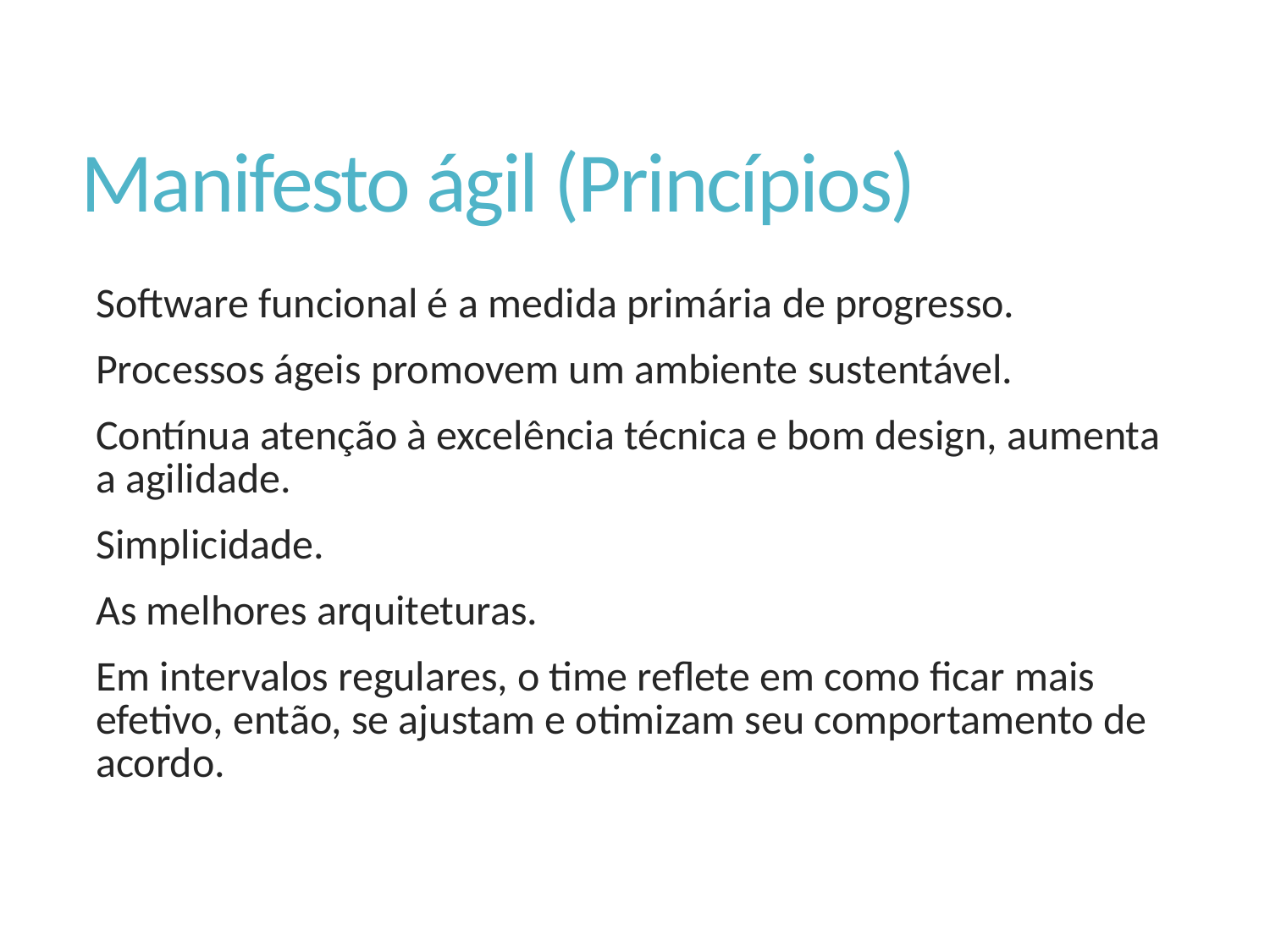

# Manifesto ágil (Princípios)
Software funcional é a medida primária de progresso.
Processos ágeis promovem um ambiente sustentável.
Contínua atenção à excelência técnica e bom design, aumenta a agilidade.
Simplicidade.
As melhores arquiteturas.
Em intervalos regulares, o time reflete em como ficar mais efetivo, então, se ajustam e otimizam seu comportamento de acordo.